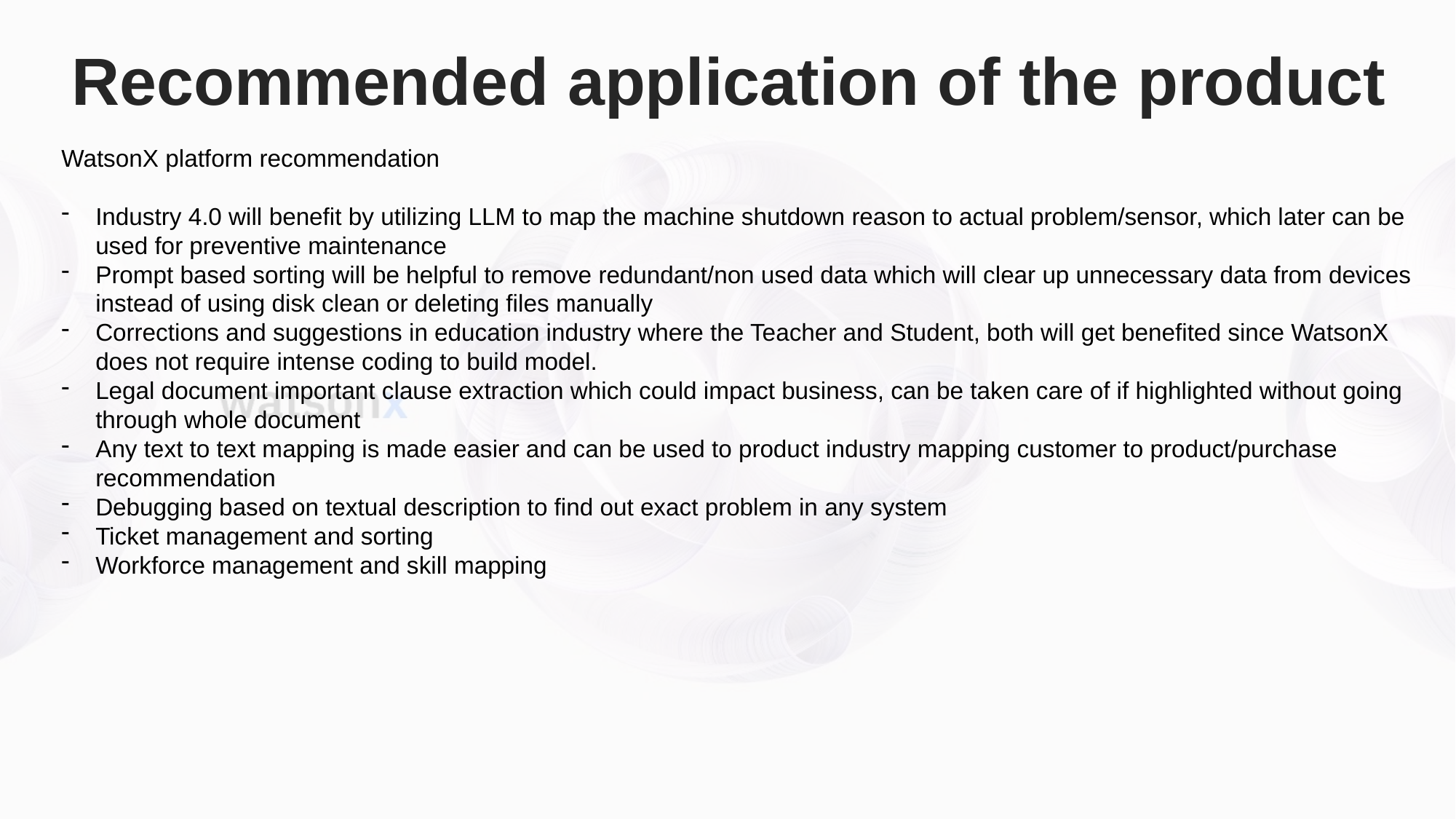

Recommended application of the product
WatsonX platform recommendation

Industry 4.0 will benefit by utilizing LLM to map the machine shutdown reason to actual problem/sensor, which later can be used for preventive maintenance
Prompt based sorting will be helpful to remove redundant/non used data which will clear up unnecessary data from devices instead of using disk clean or deleting files manually
Corrections and suggestions in education industry where the Teacher and Student, both will get benefited since WatsonX does not require intense coding to build model.
Legal document important clause extraction which could impact business, can be taken care of if highlighted without going through whole document
Any text to text mapping is made easier and can be used to product industry mapping customer to product/purchase recommendation
Debugging based on textual description to find out exact problem in any system
Ticket management and sorting
Workforce management and skill mapping